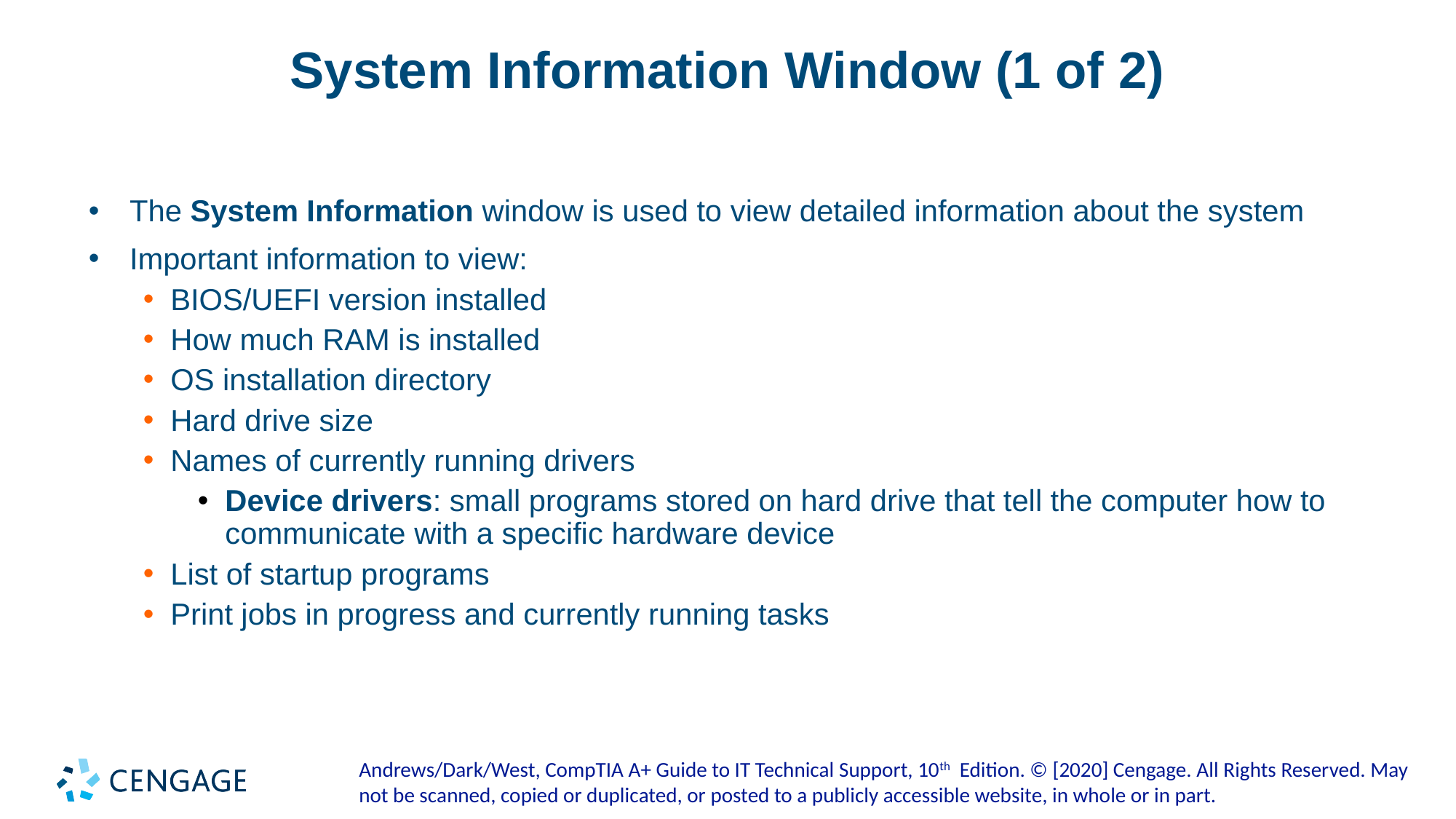

# System Information Window (1 of 2)
The System Information window is used to view detailed information about the system
Important information to view:
BIOS/UEFI version installed
How much RAM is installed
OS installation directory
Hard drive size
Names of currently running drivers
Device drivers: small programs stored on hard drive that tell the computer how to communicate with a specific hardware device
List of startup programs
Print jobs in progress and currently running tasks